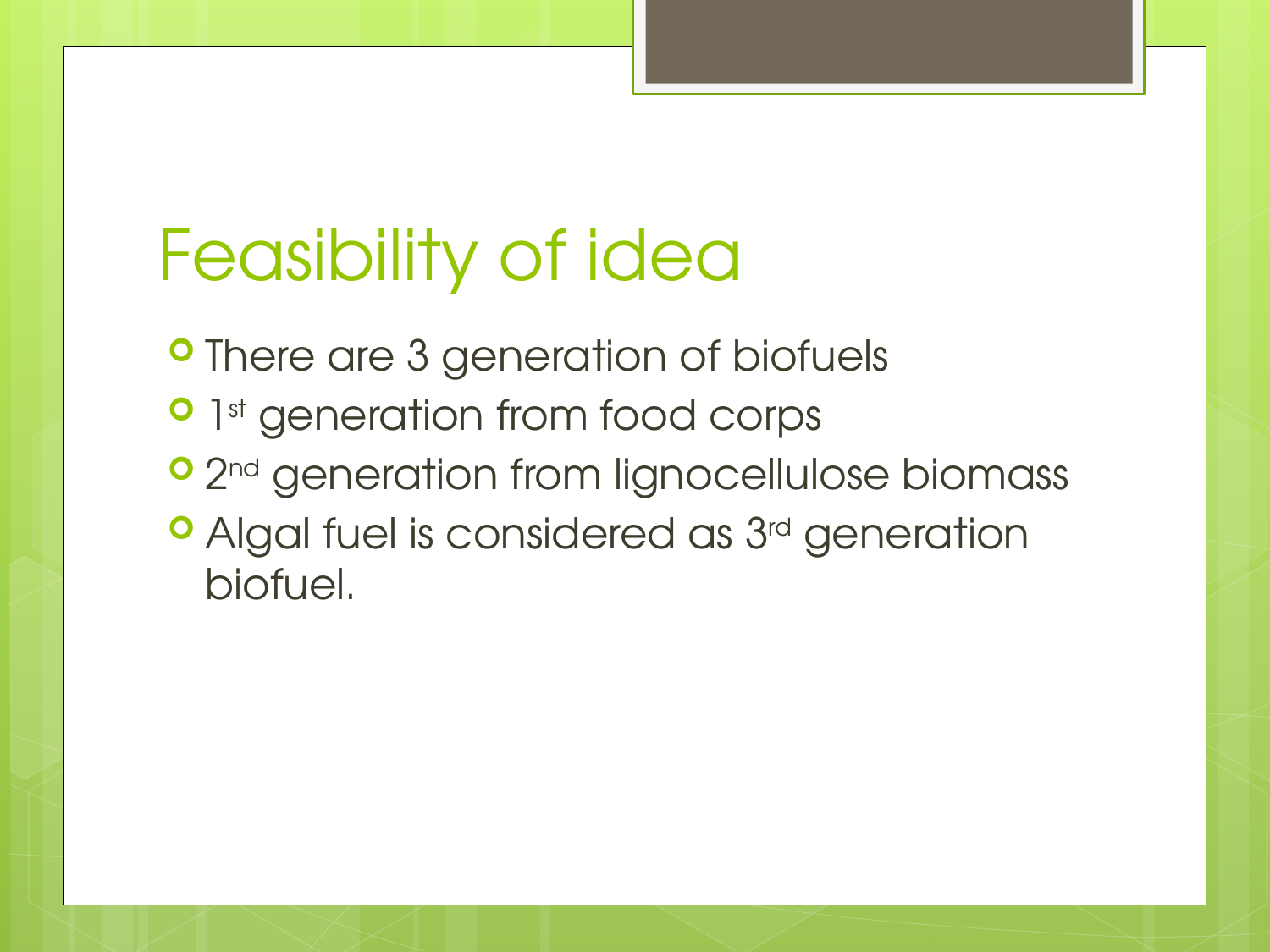

# Feasibility of idea
There are 3 generation of biofuels
1st generation from food corps
2nd generation from lignocellulose biomass
Algal fuel is considered as 3rd generation biofuel.